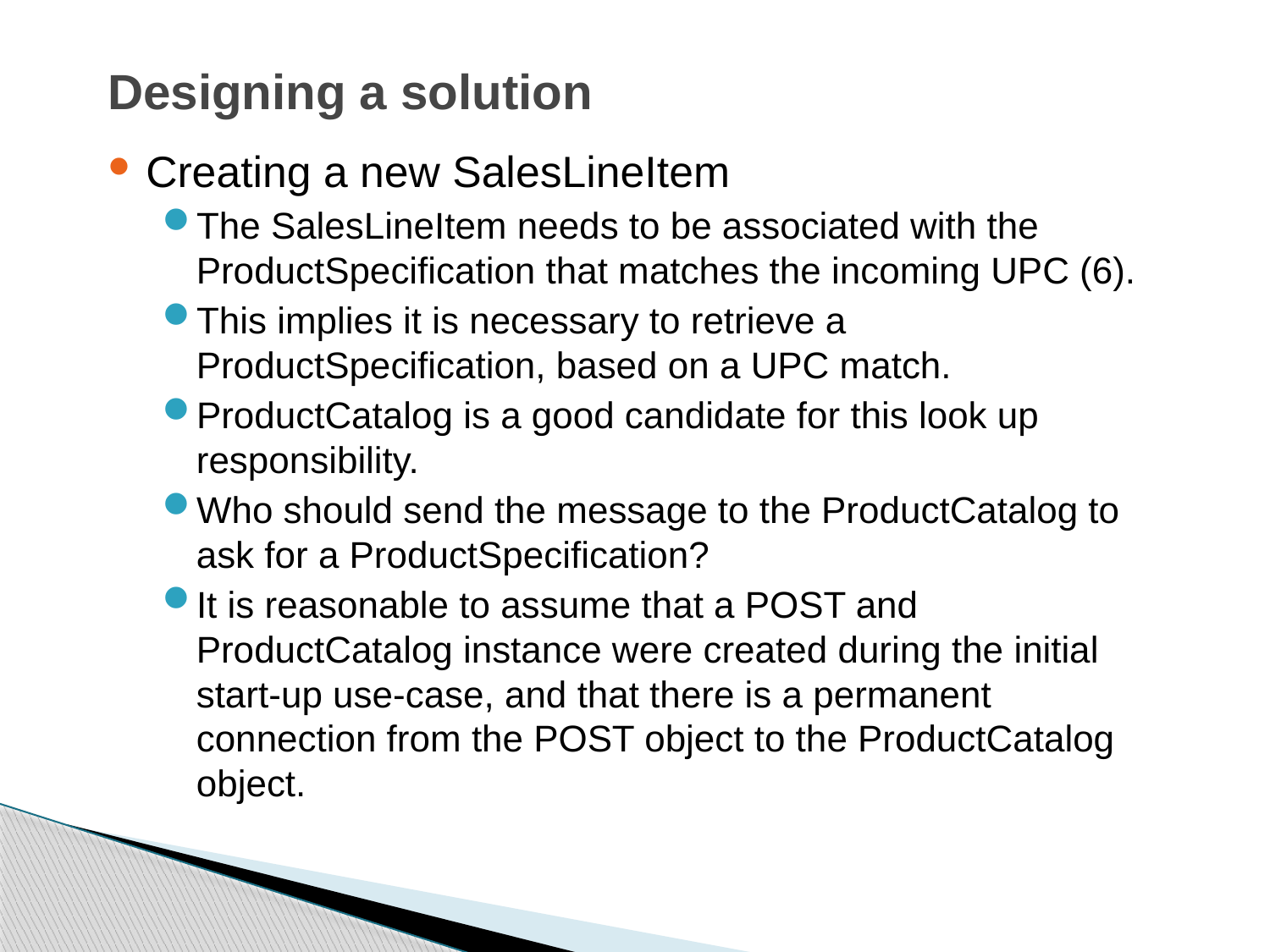

# Designing a solution
Creating a new SalesLineItem
The SalesLineItem needs to be associated with the ProductSpecification that matches the incoming UPC (6).
This implies it is necessary to retrieve a ProductSpecification, based on a UPC match.
ProductCatalog is a good candidate for this look up responsibility.
Who should send the message to the ProductCatalog to ask for a ProductSpecification?
It is reasonable to assume that a POST and ProductCatalog instance were created during the initial start-up use-case, and that there is a permanent connection from the POST object to the ProductCatalog object.